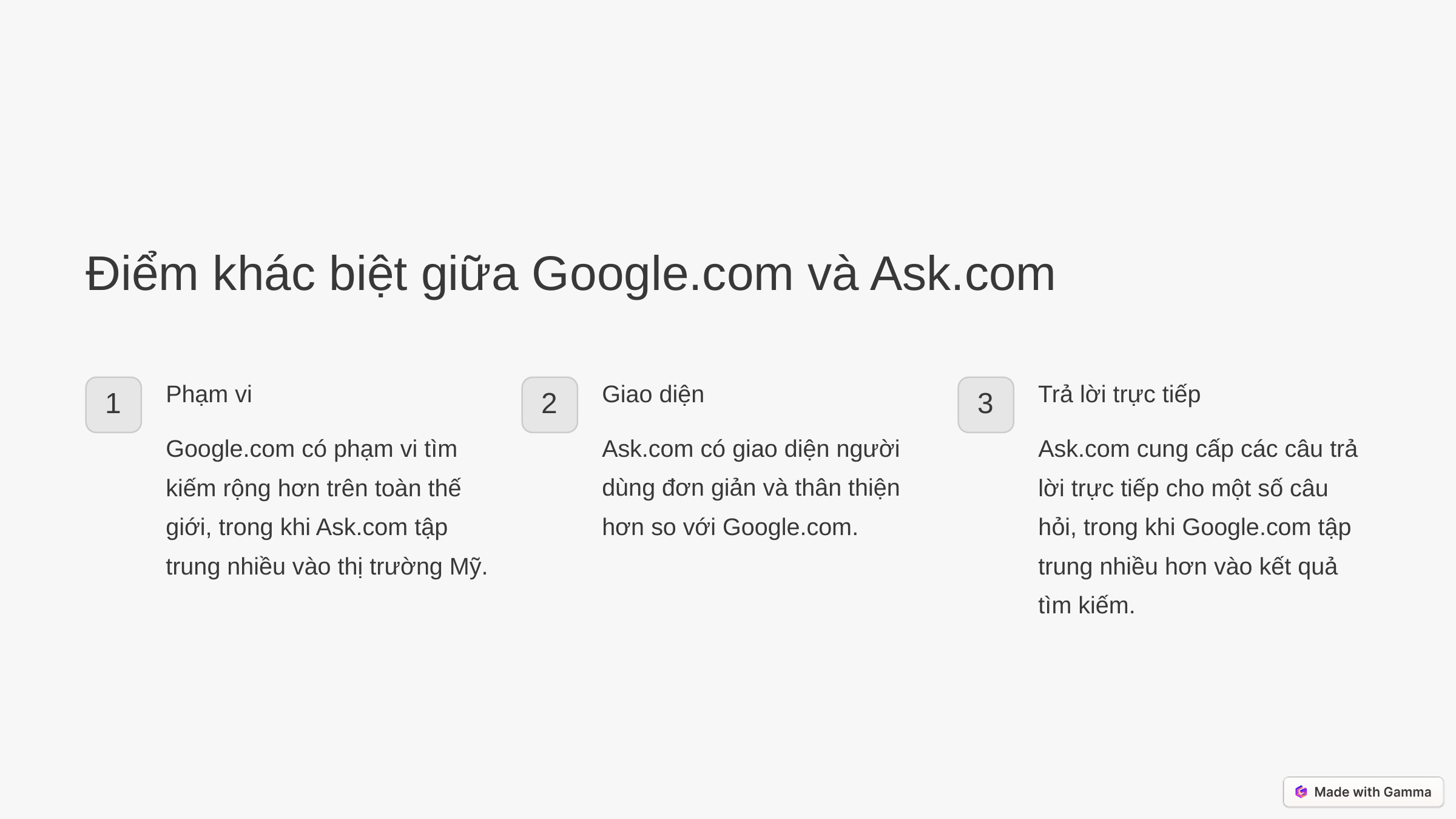

Điểm khác biệt giữa Google.com và Ask.com

Phạm vi

Giao diện

Trả lời trực tiếp
1
2
3
Google.com có phạm vi tìm kiếm rộng hơn trên toàn thế giới, trong khi Ask.com tập trung nhiều vào thị trường Mỹ.
Ask.com có giao diện người dùng đơn giản và thân thiện hơn so với Google.com.
Ask.com cung cấp các câu trả lời trực tiếp cho một số câu hỏi, trong khi Google.com tập trung nhiều hơn vào kết quả tìm kiếm.